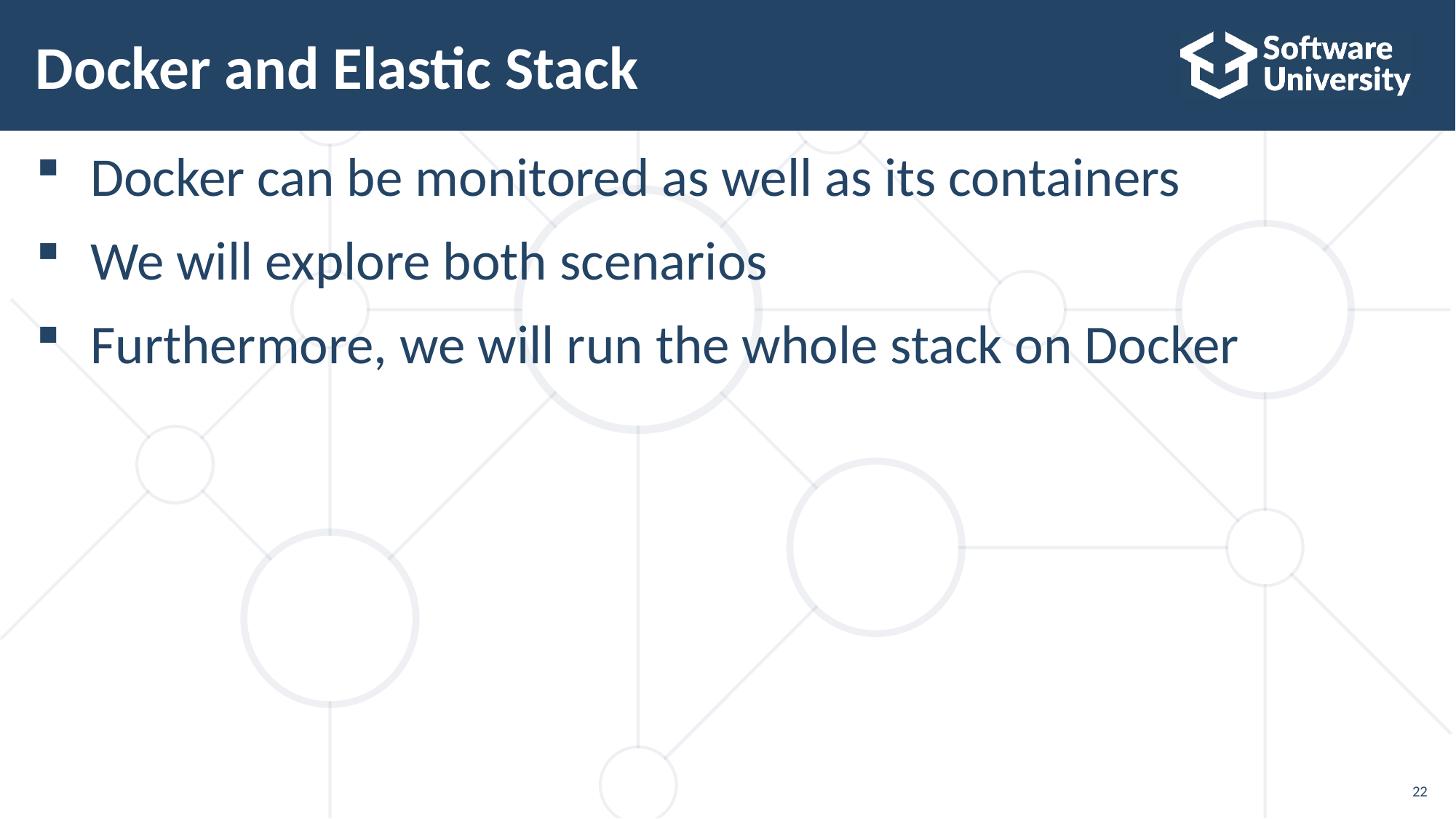

# Docker and Elastic Stack
Docker can be monitored as well as its containers
We will explore both scenarios
Furthermore, we will run the whole stack on Docker
22